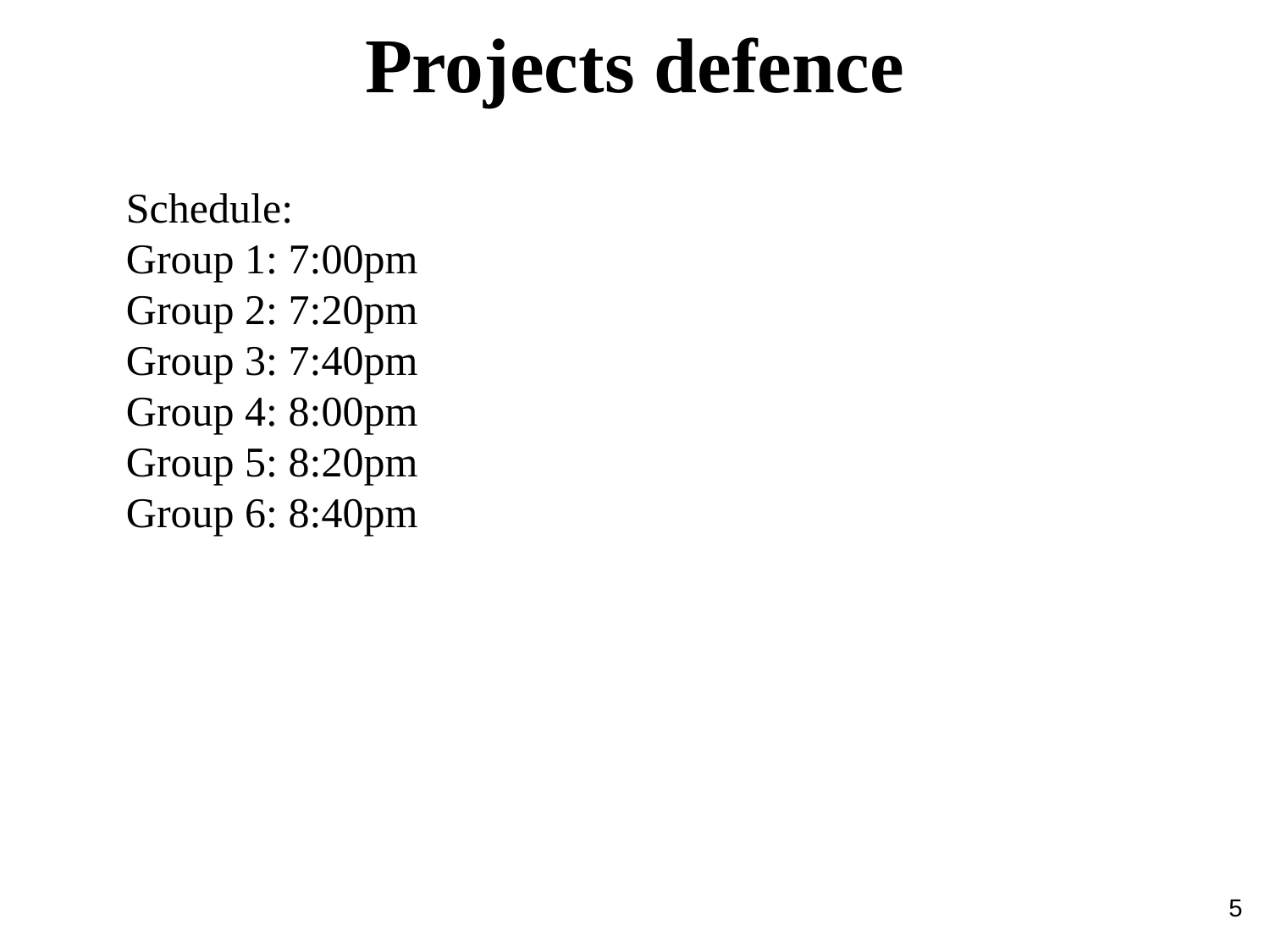

Projects defence
Schedule:
Group 1: 7:00pm
Group 2: 7:20pm
Group 3: 7:40pm
Group 4: 8:00pm
Group 5: 8:20pm
Group 6: 8:40pm
5